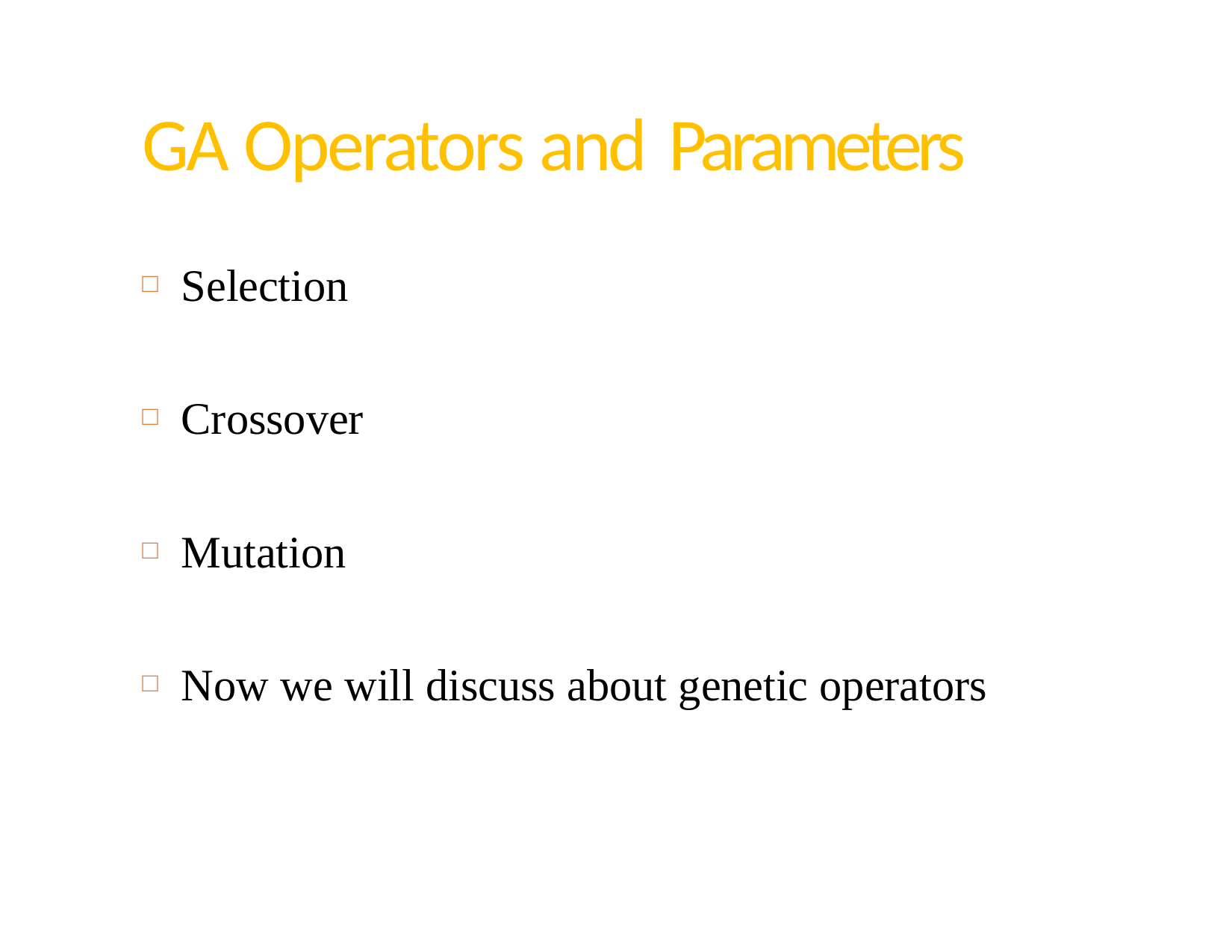

# GA Operators and Parameters
13
Selection

Crossover

Mutation

Now we will discuss about genetic operators